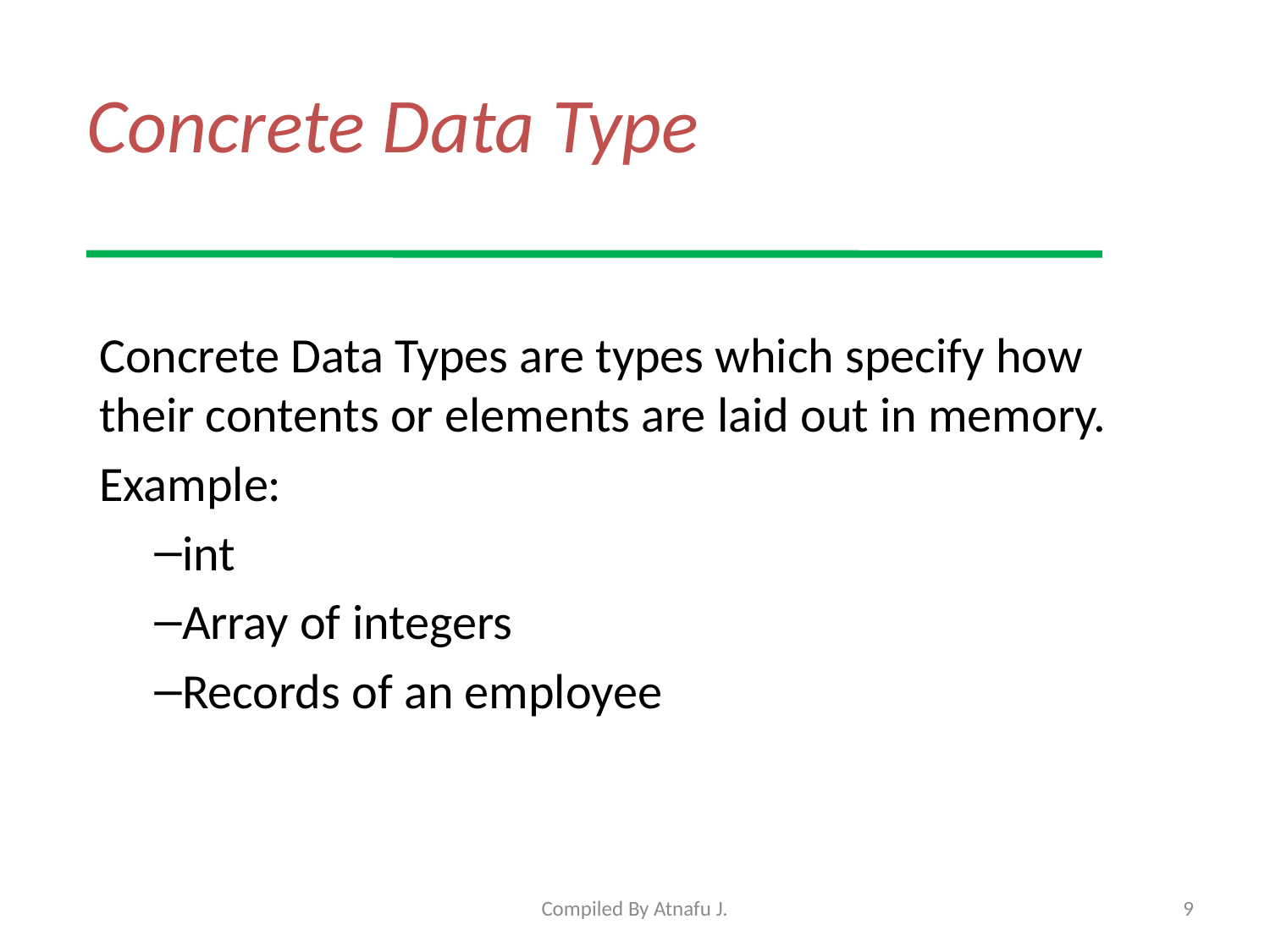

# Concrete Data Type
Concrete Data Types are types which specify how their contents or elements are laid out in memory.
Example:
int
Array of integers
Records of an employee
Compiled By Atnafu J.
9